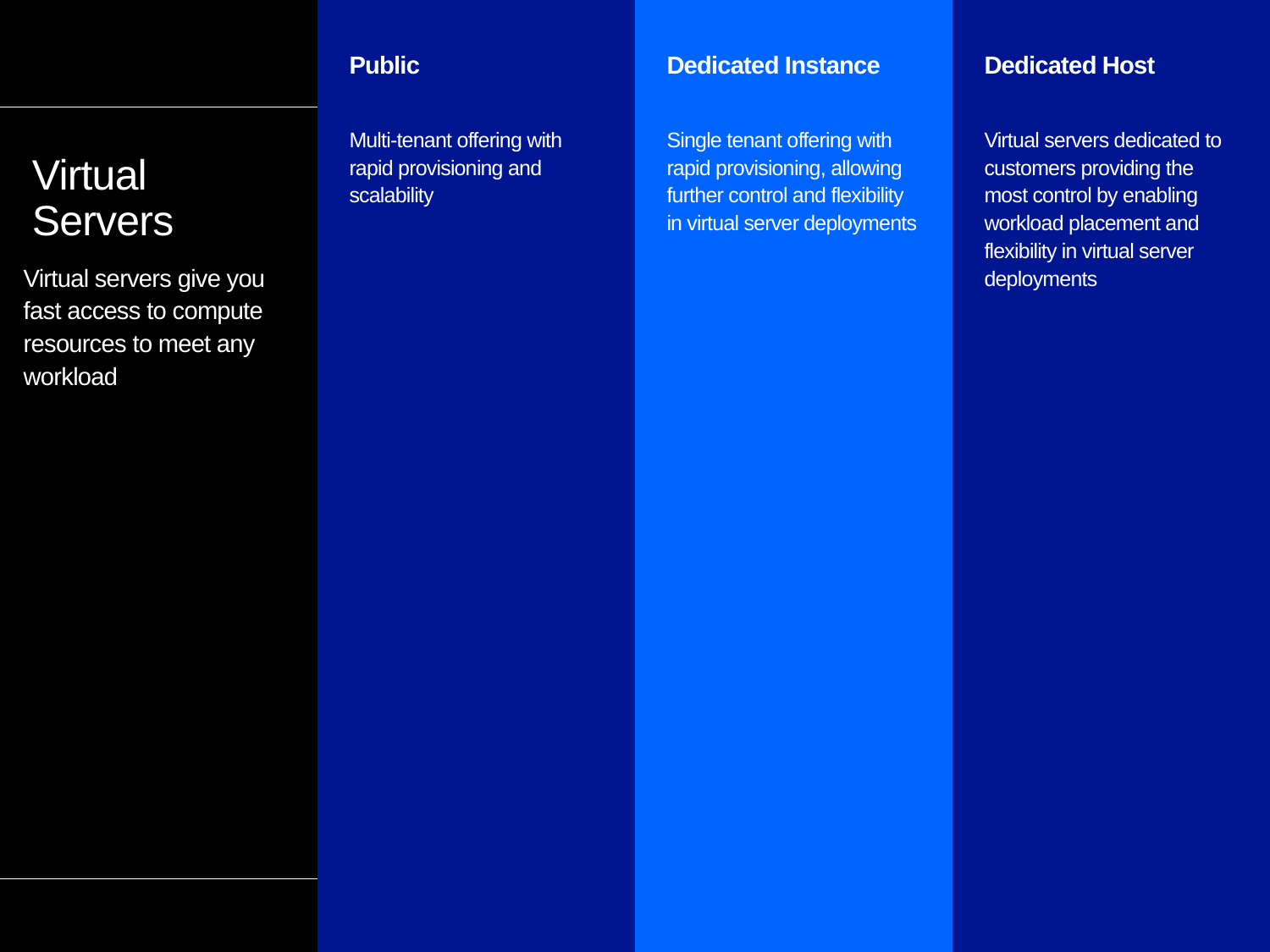

Public

Multi-tenant offering with rapid provisioning and scalability

Dedicated Instance

Single tenant offering with rapid provisioning, allowing further control and flexibility in virtual server deployments

Dedicated Host

Virtual servers dedicated to customers providing the most control by enabling workload placement and flexibility in virtual server deployments

Virtual servers give you fast access to compute resources to meet any workload

Virtual
Servers